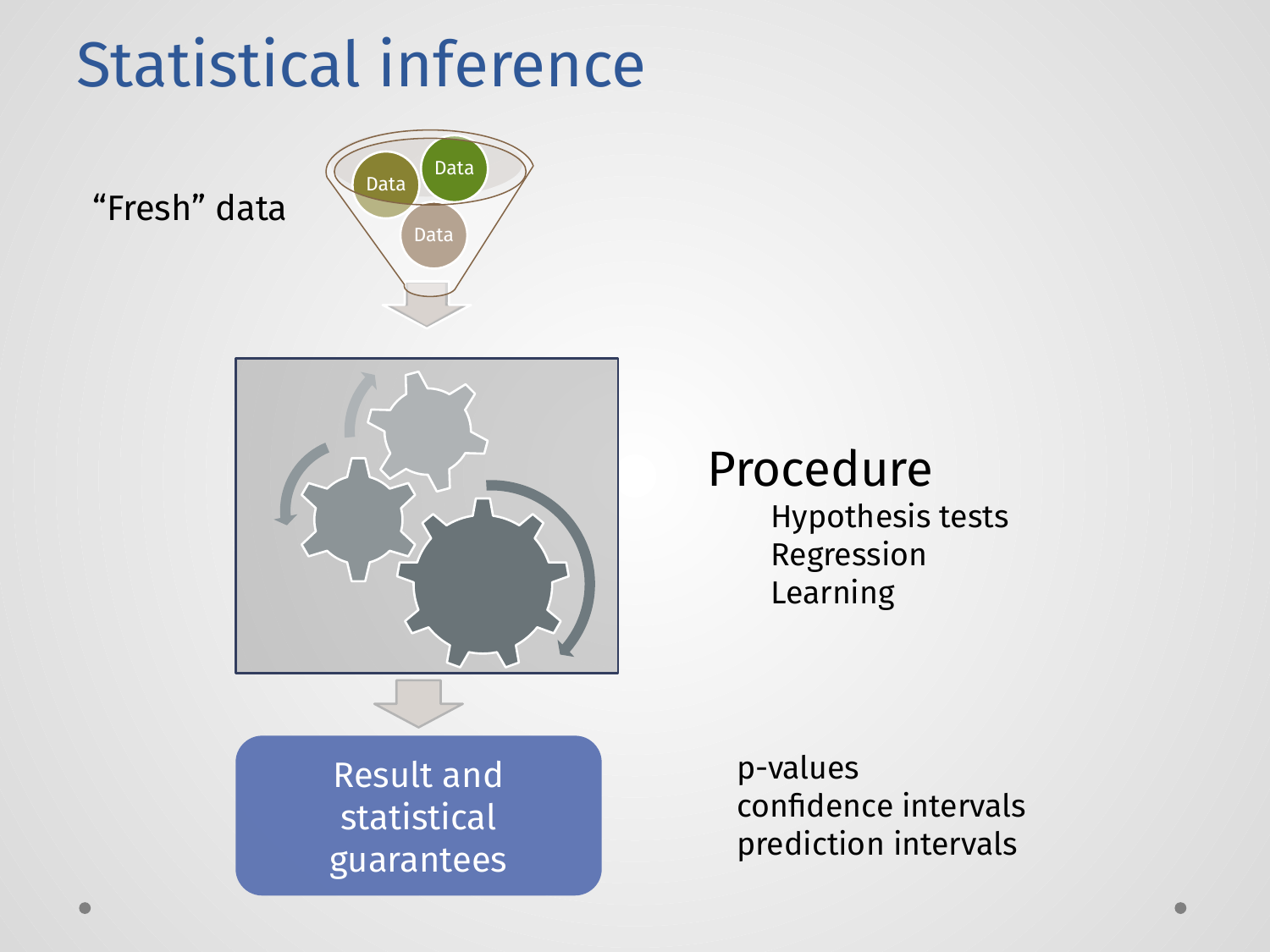

# Statistical inference

Data
Data
Data
“Fresh” data

Procedure
Hypothesis tests
Regression
Learning

Result and statistical guarantees
p-values
confidence intervals
prediction intervals